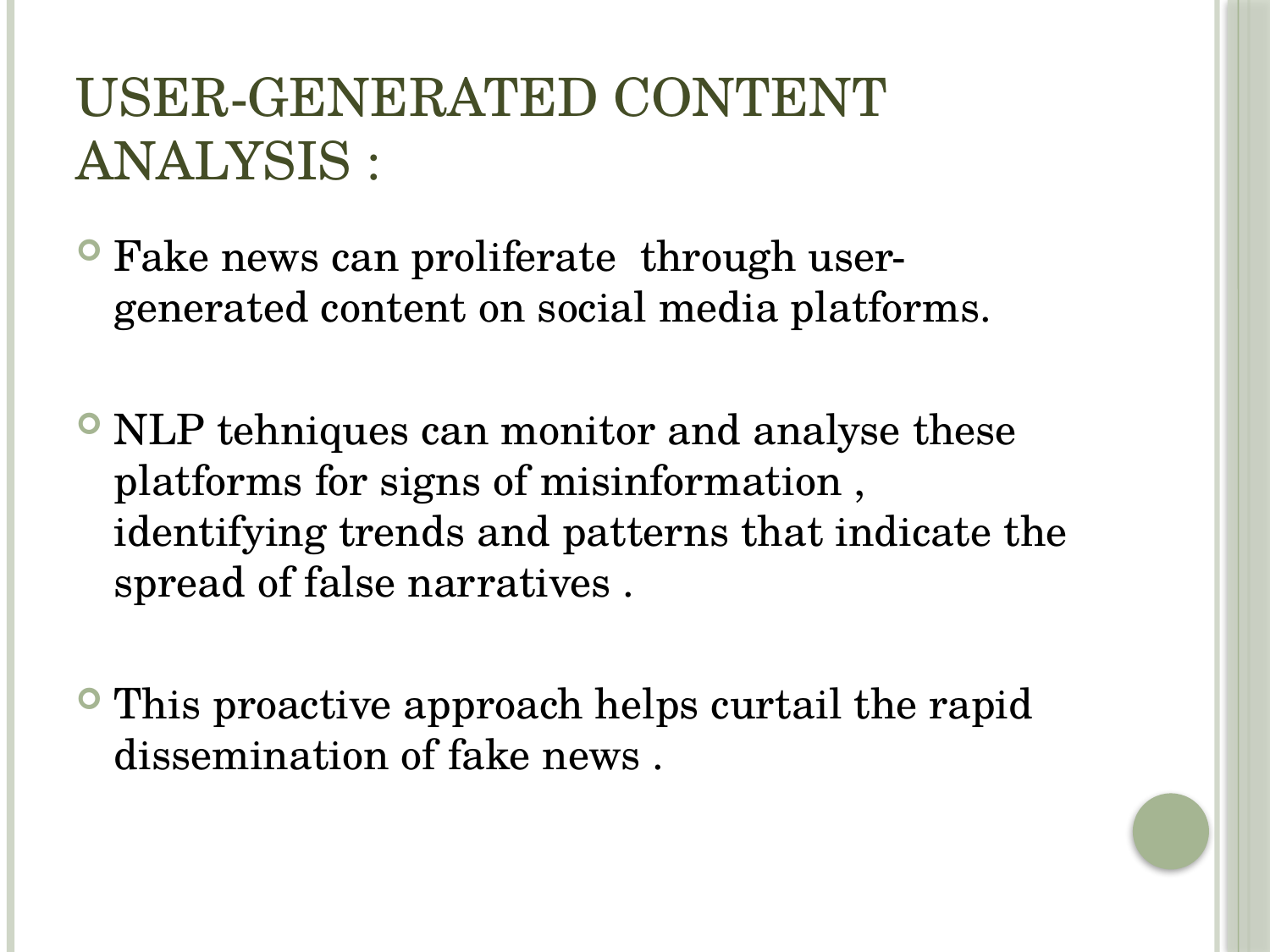

# User-generated content analysis :
Fake news can proliferate  through user-generated content on social media platforms.

NLP tehniques can monitor and analyse these platforms for signs of misinformation , identifying trends and patterns that indicate the spread of false narratives .

This proactive approach helps curtail the rapid dissemination of fake news .